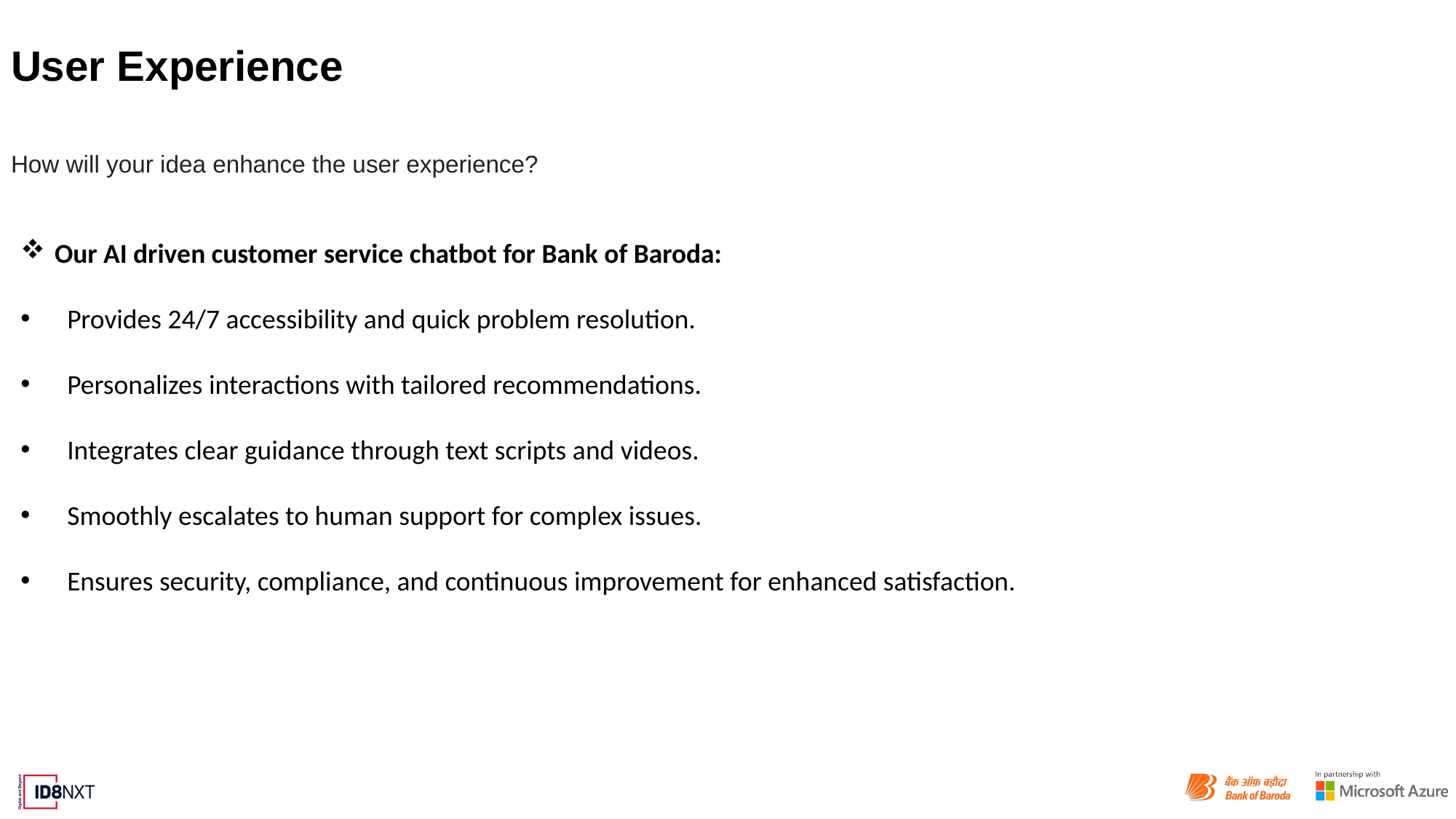

# User Experience
How will your idea enhance the user experience?
Our AI driven customer service chatbot for Bank of Baroda:

  Provides 24/7 accessibility and quick problem resolution.

  Personalizes interactions with tailored recommendations.

  Integrates clear guidance through text scripts and videos.

  Smoothly escalates to human support for complex issues.

  Ensures security, compliance, and continuous improvement for enhanced satisfaction.